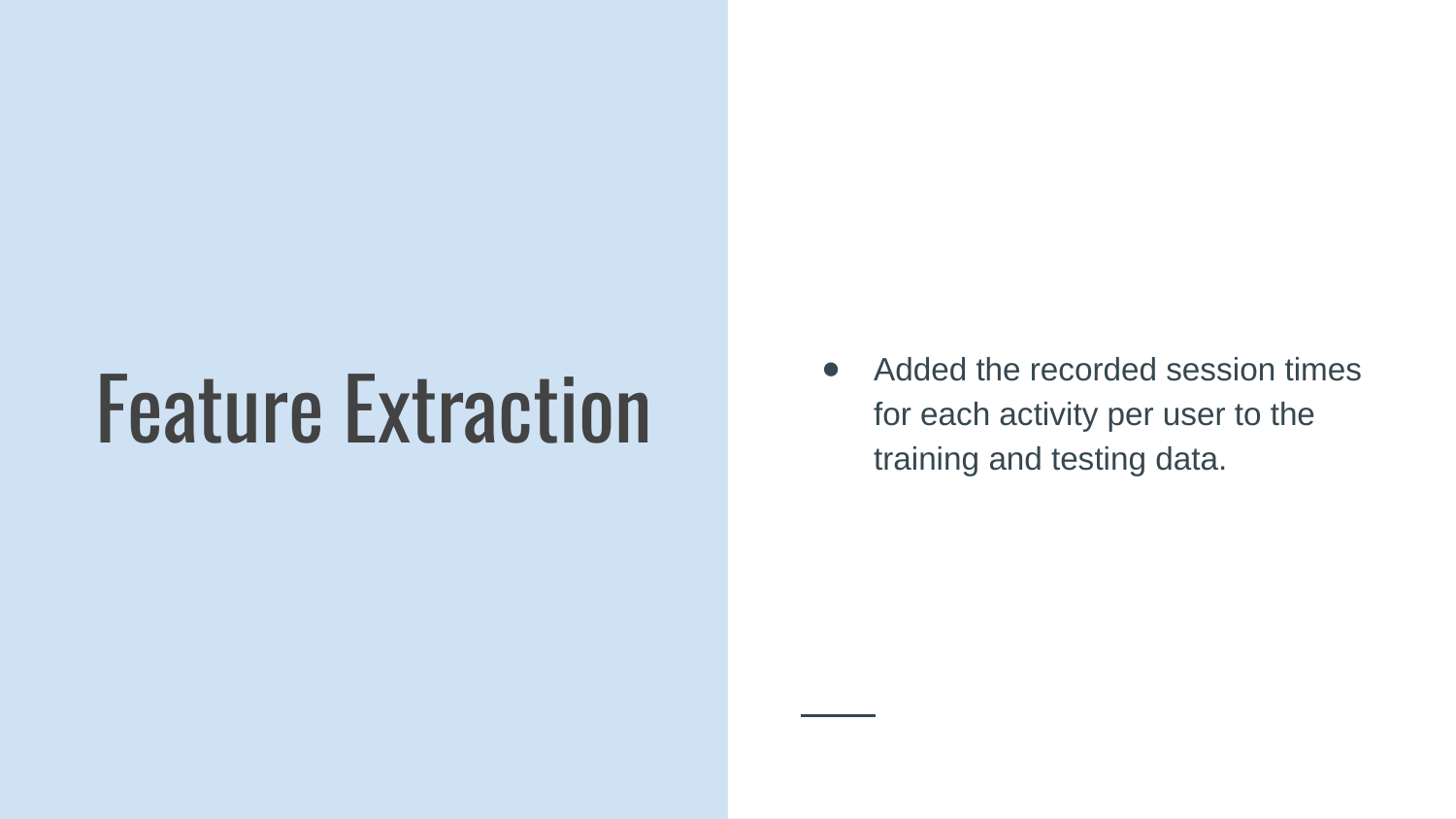

Added the recorded session times for each activity per user to the training and testing data.
# Feature Extraction